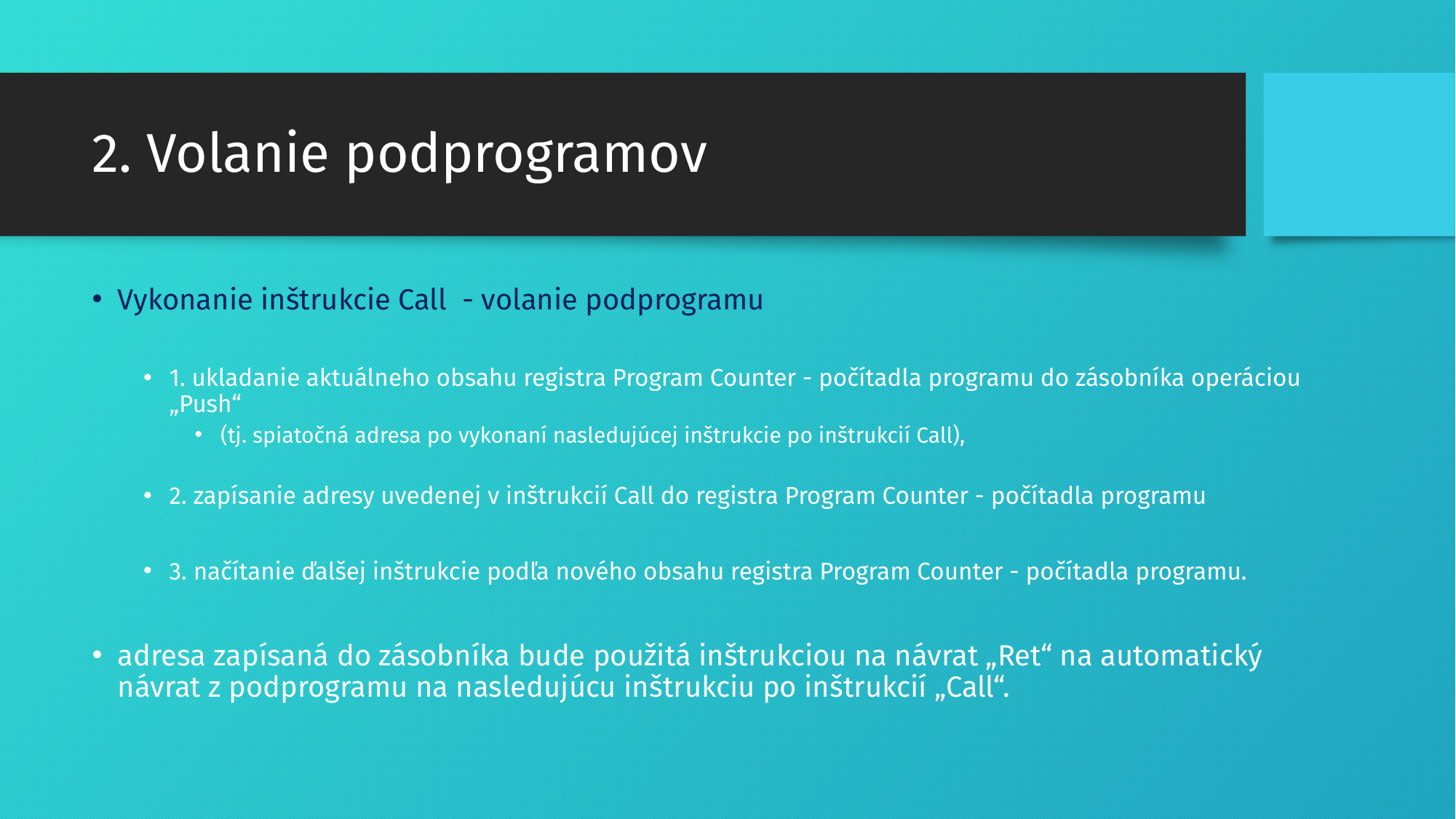

# 2. Volanie podprogramov
Vykonanie inštrukcie Call  - volanie podprogramu

1. ukladanie aktuálneho obsahu registra Program Counter - počítadla programu do zásobníka operáciou „Push“
(tj. spiatočná adresa po vykonaní nasledujúcej inštrukcie po inštrukcií Call),

2. zapísanie adresy uvedenej v inštrukcií Call do registra Program Counter - počítadla programu

3. načítanie ďalšej inštrukcie podľa nového obsahu registra Program Counter - počítadla programu.

adresa zapísaná do zásobníka bude použitá inštrukciou na návrat „Ret“ na automatický návrat z podprogramu na nasledujúcu inštrukciu po inštrukcií „Call“.